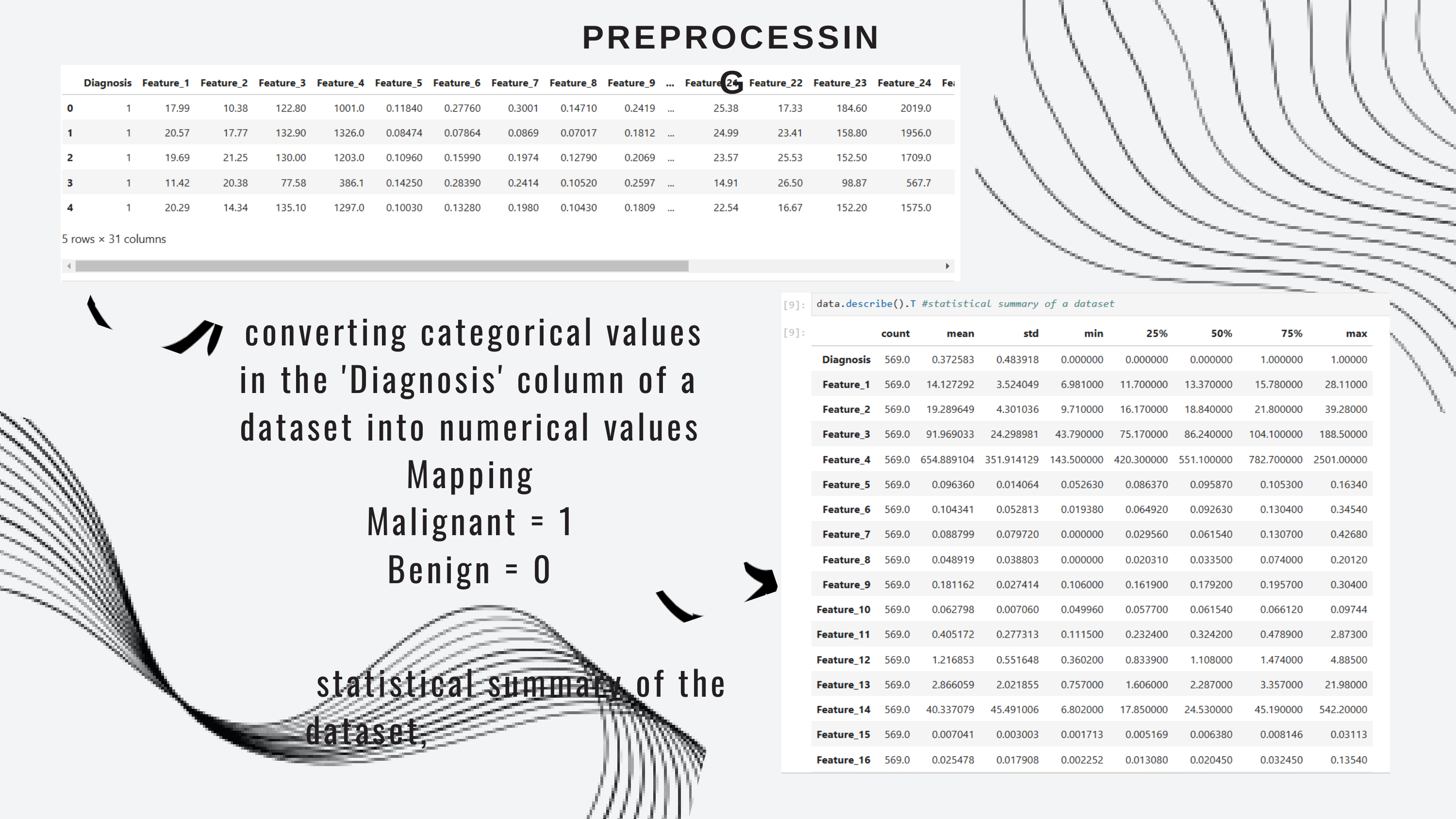

PREPROCESSING

 converting categorical values in the 'Diagnosis' column of a dataset into numerical values
Mapping
Malignant = 1
Benign = 0

 statistical summary of the dataset,